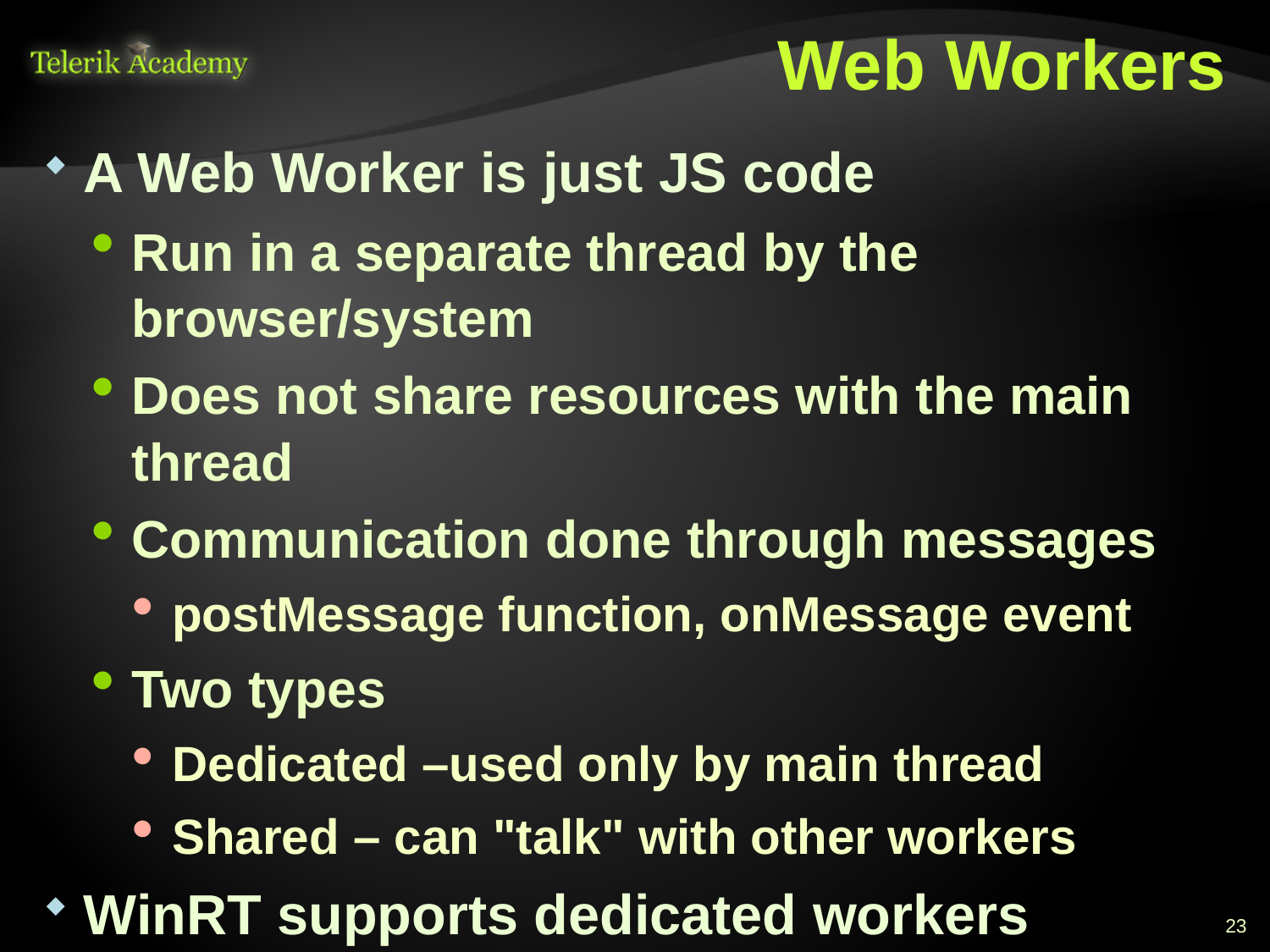

# Web Workers
A Web Worker is just JS code
Run in a separate thread by the browser/system
Does not share resources with the main thread
Communication done through messages
postMessage function, onMessage event
Two types
Dedicated –used only by main thread
Shared – can "talk" with other workers
WinRT supports dedicated workers
Good for long-running operations
23